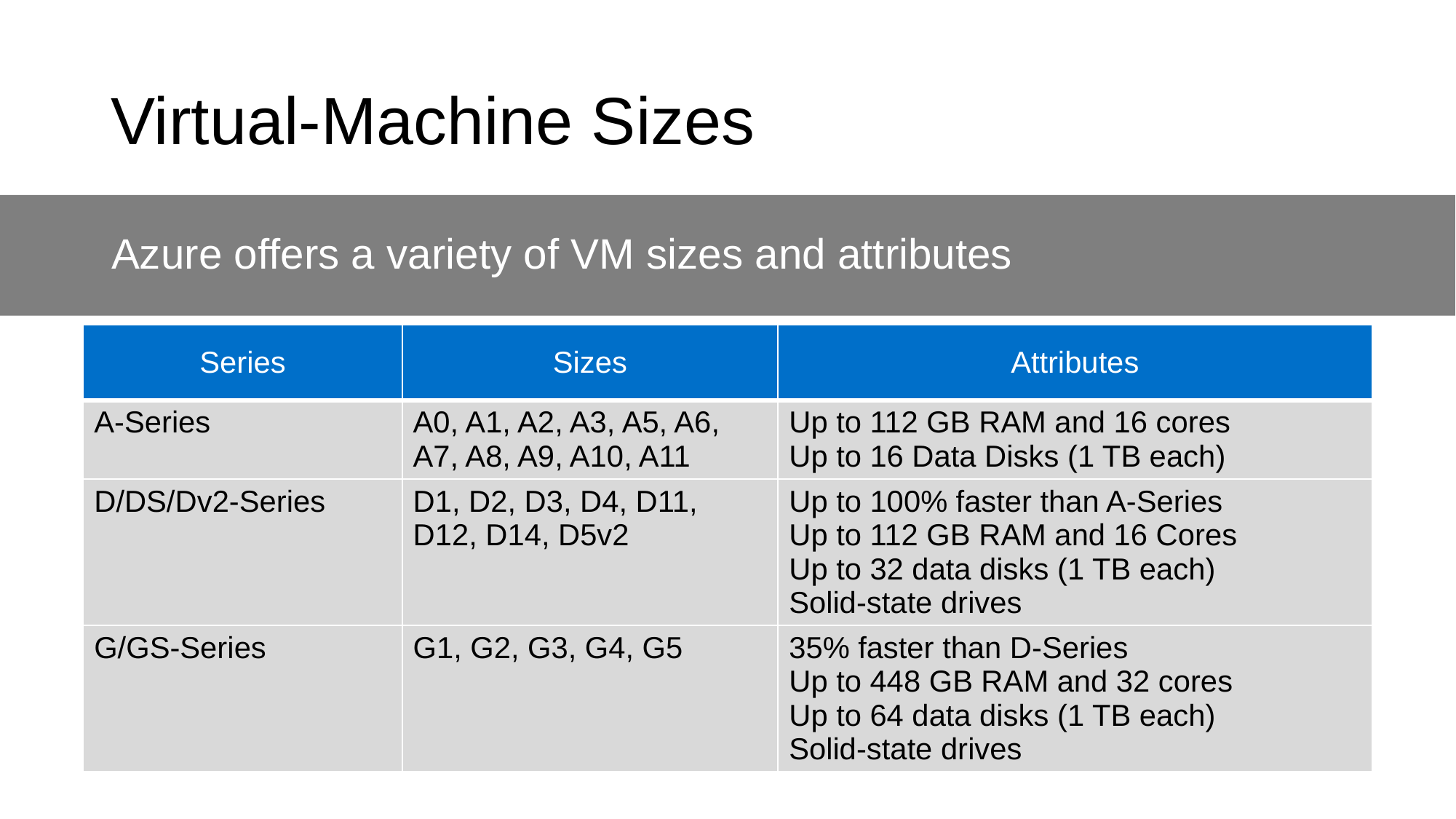

# Virtual-Machine Sizes

Azure offers a variety of VM sizes and attributes
| Series | Sizes | Attributes |
| --- | --- | --- |
| A-Series | A0, A1, A2, A3, A5, A6, A7, A8, A9, A10, A11 | Up to 112 GB RAM and 16 cores Up to 16 Data Disks (1 TB each) |
| D/DS/Dv2-Series | D1, D2, D3, D4, D11, D12, D14, D5v2 | Up to 100% faster than A-Series Up to 112 GB RAM and 16 Cores Up to 32 data disks (1 TB each) Solid-state drives |
| G/GS-Series | G1, G2, G3, G4, G5 | 35% faster than D-Series Up to 448 GB RAM and 32 cores Up to 64 data disks (1 TB each) Solid-state drives |